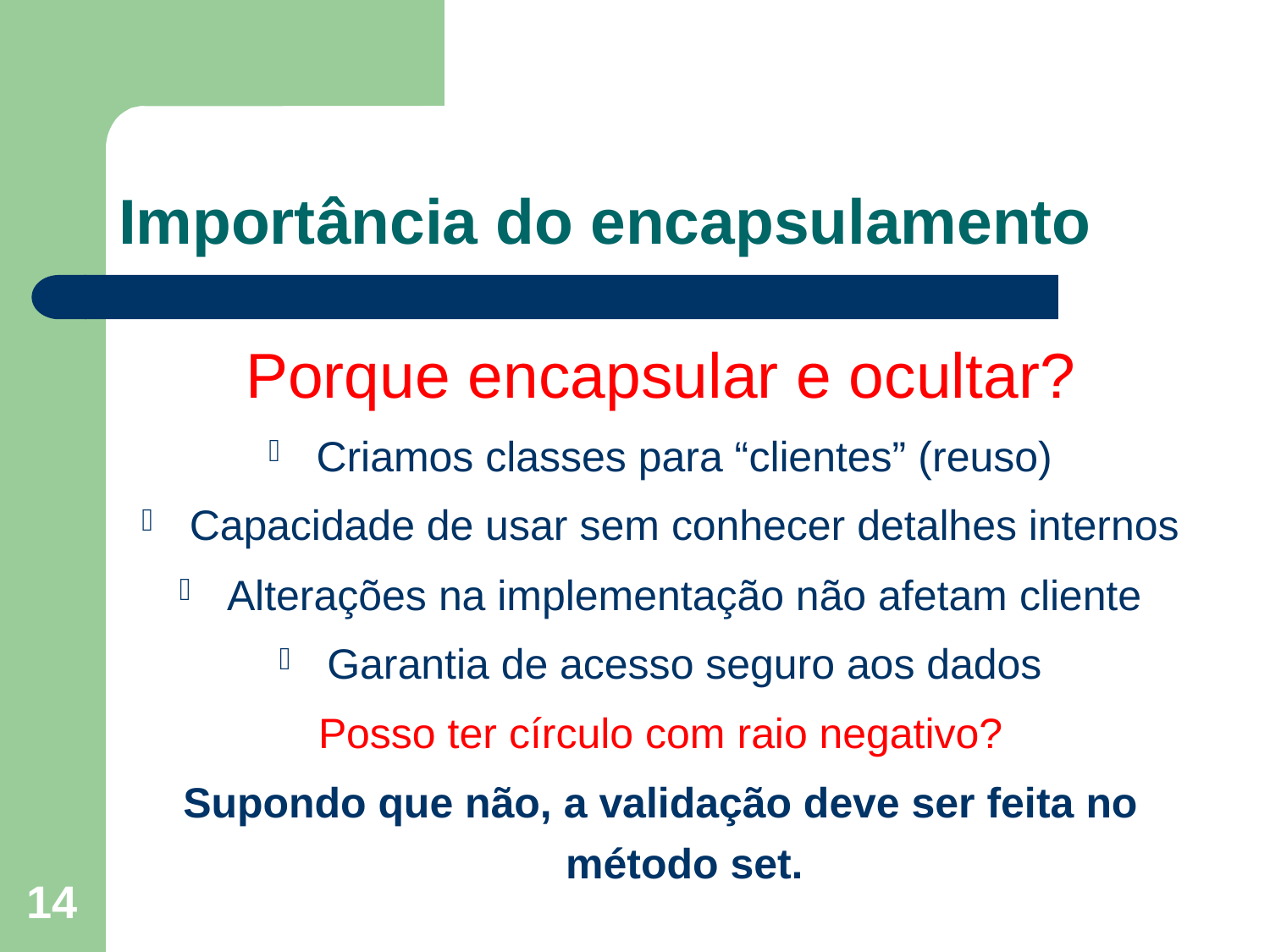

Importância do encapsulamento
Porque encapsular e ocultar?
Criamos classes para “clientes” (reuso)
Capacidade de usar sem conhecer detalhes internos
Alterações na implementação não afetam cliente
Garantia de acesso seguro aos dados
Posso ter círculo com raio negativo?
Supondo que não, a validação deve ser feita no método set.
14